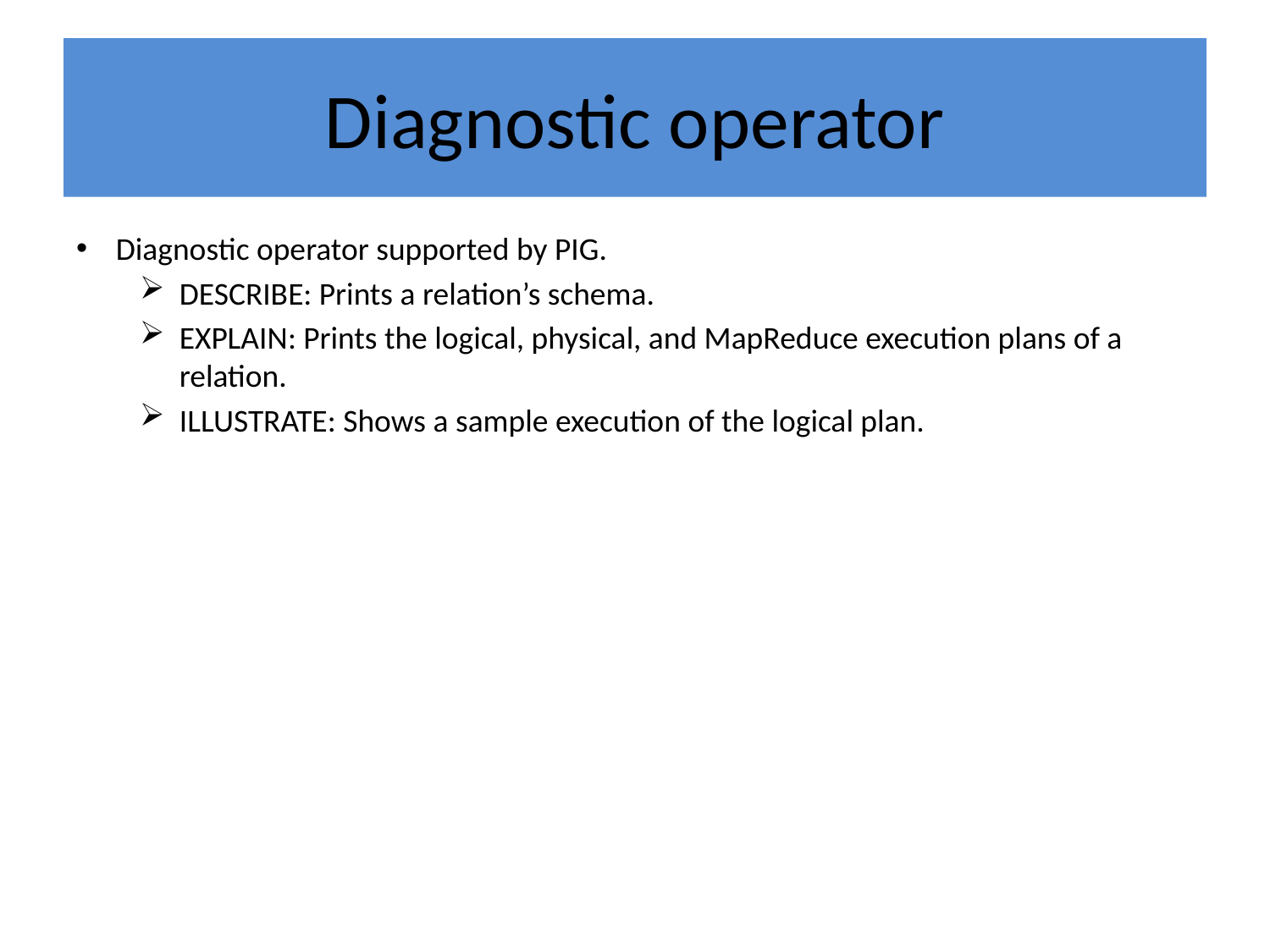

# Diagnostic operator
Diagnostic operator supported by PIG.
DESCRIBE: Prints a relation’s schema.
EXPLAIN: Prints the logical, physical, and MapReduce execution plans of a relation.
ILLUSTRATE: Shows a sample execution of the logical plan.